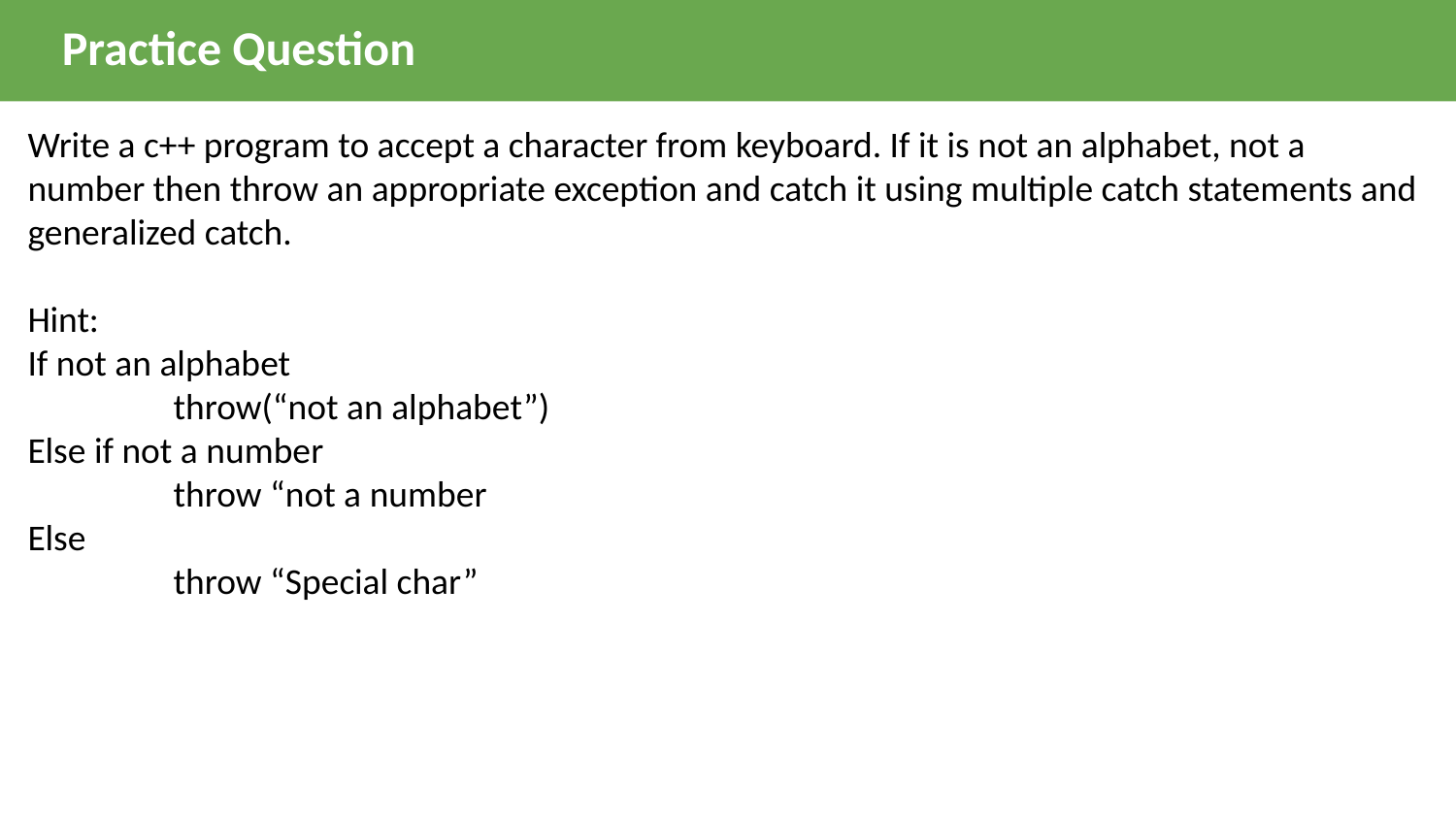

Practice Question
Write a c++ program to accept a character from keyboard. If it is not an alphabet, not a number then throw an appropriate exception and catch it using multiple catch statements and generalized catch.

Hint:
If not an alphabet
	throw(“not an alphabet”)
Else if not a number
	throw “not a number
Else
	throw “Special char”